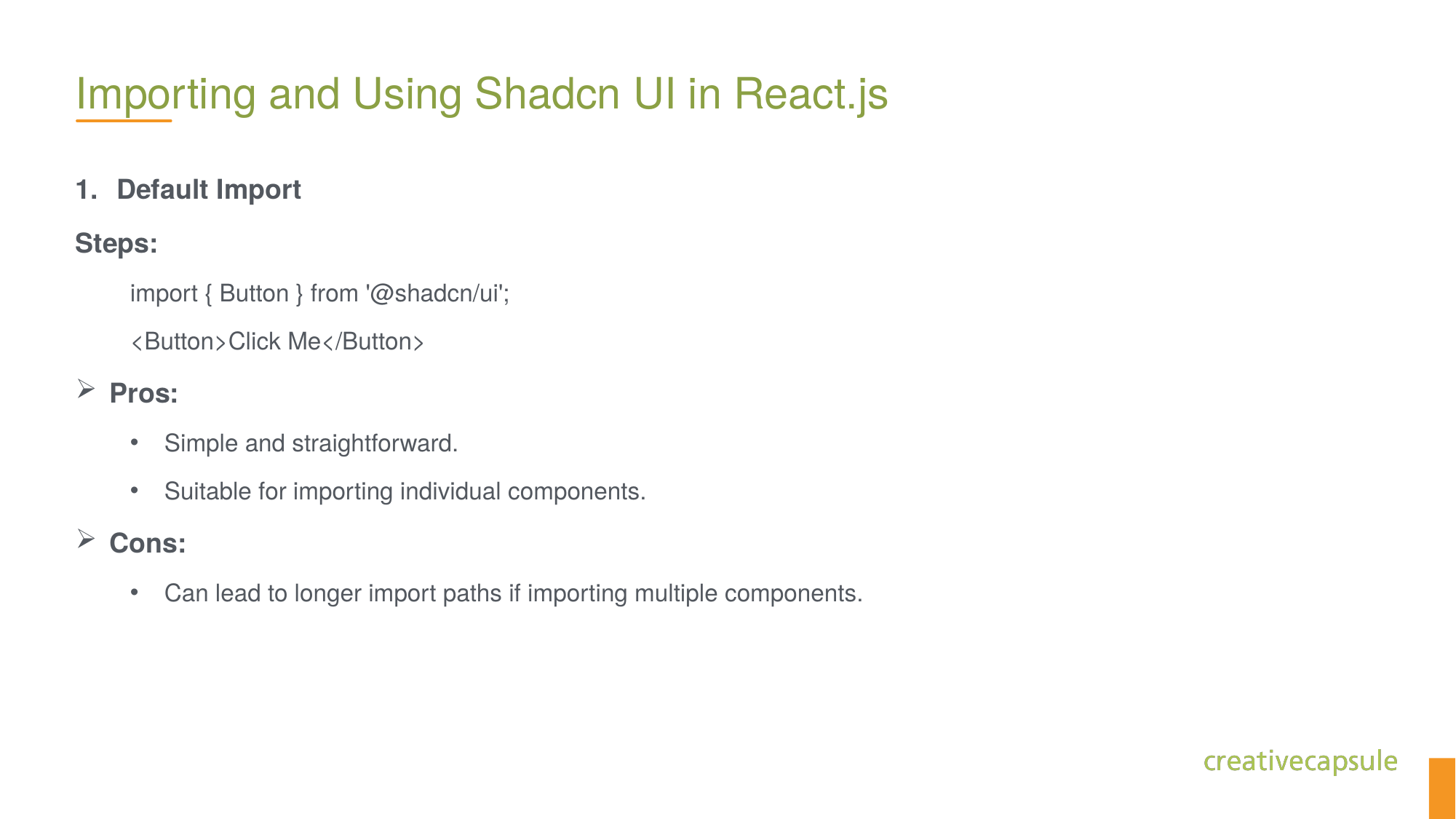

# Importing and Using Shadcn UI in React.js
Default Import
Steps:
import { Button } from '@shadcn/ui';
<Button>Click Me</Button>
Pros:
Simple and straightforward.
Suitable for importing individual components.
Cons:
Can lead to longer import paths if importing multiple components.